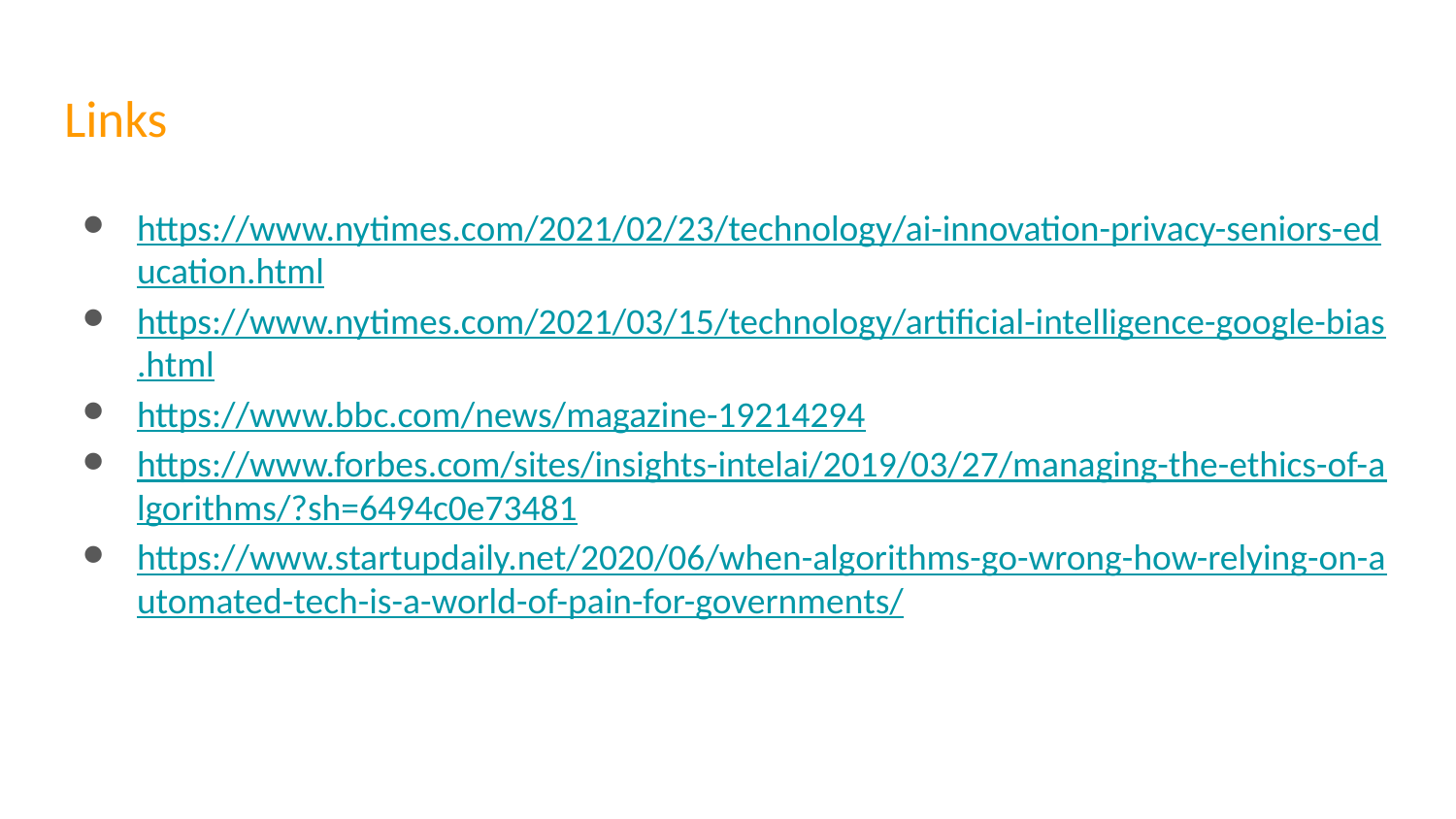

# Links
https://www.nytimes.com/2021/02/23/technology/ai-innovation-privacy-seniors-education.html
https://www.nytimes.com/2021/03/15/technology/artificial-intelligence-google-bias.html
https://www.bbc.com/news/magazine-19214294
https://www.forbes.com/sites/insights-intelai/2019/03/27/managing-the-ethics-of-algorithms/?sh=6494c0e73481
https://www.startupdaily.net/2020/06/when-algorithms-go-wrong-how-relying-on-automated-tech-is-a-world-of-pain-for-governments/